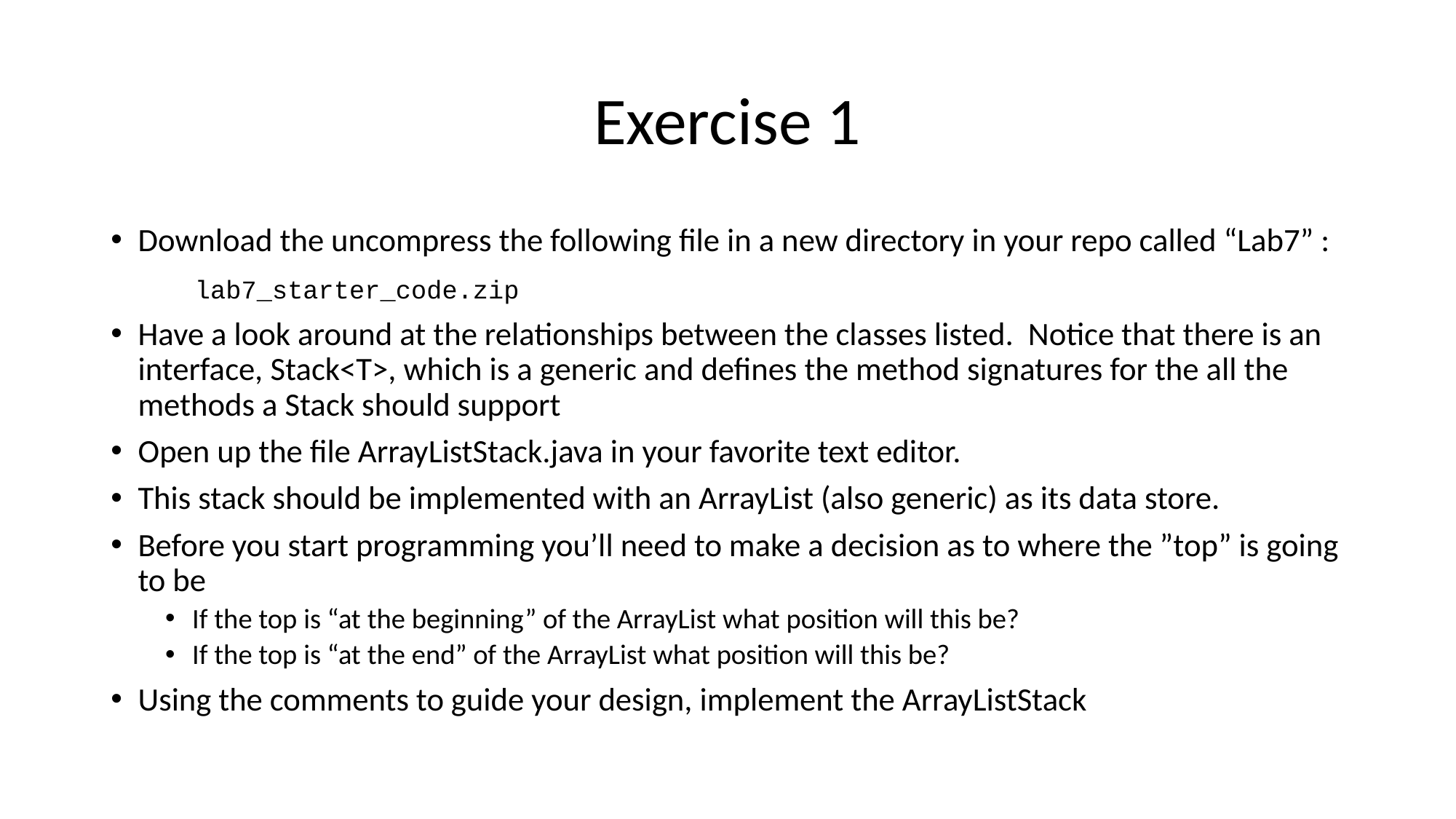

# Exercise 1
Download the uncompress the following file in a new directory in your repo called “Lab7” :
		lab7_starter_code.zip
Have a look around at the relationships between the classes listed.  Notice that there is an interface, Stack<T>, which is a generic and defines the method signatures for the all the methods a Stack should support
Open up the file ArrayListStack.java in your favorite text editor.
This stack should be implemented with an ArrayList (also generic) as its data store.
Before you start programming you’ll need to make a decision as to where the ”top” is going to be
If the top is “at the beginning” of the ArrayList what position will this be?
If the top is “at the end” of the ArrayList what position will this be?
Using the comments to guide your design, implement the ArrayListStack